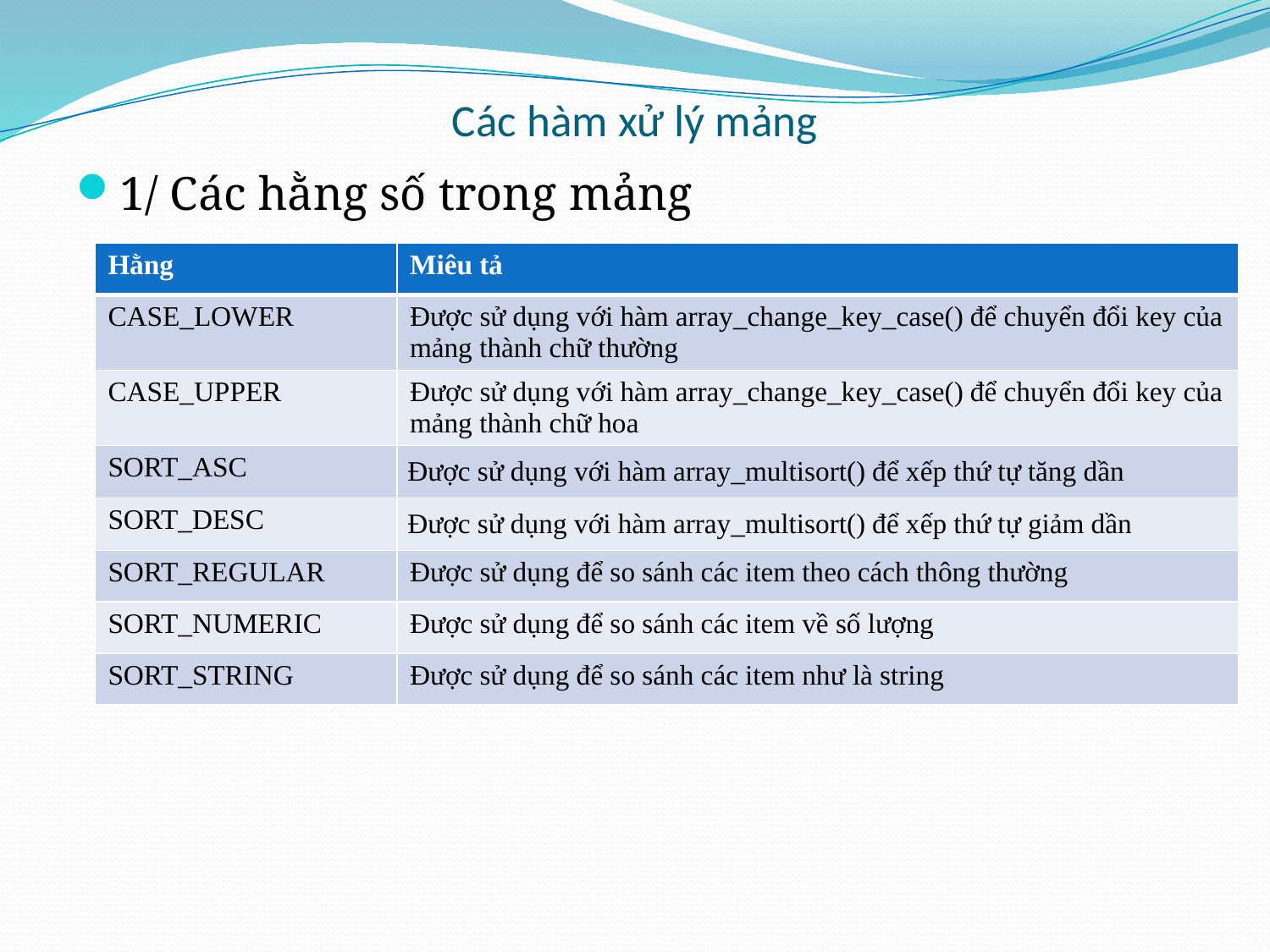

# Các hàm xử lý mảng
1/ Các hằng số trong mảng
| Hằng | Miêu tả |
| --- | --- |
| CASE\_LOWER | Được sử dụng với hàm array\_change\_key\_case() để chuyển đổi key của mảng thành chữ thường |
| CASE\_UPPER | Được sử dụng với hàm array\_change\_key\_case() để chuyển đổi key của mảng thành chữ hoa |
| SORT\_ASC | Được sử dụng với hàm array\_multisort() để xếp thứ tự tăng dần |
| SORT\_DESC | Được sử dụng với hàm array\_multisort() để xếp thứ tự giảm dần |
| SORT\_REGULAR | Được sử dụng để so sánh các item theo cách thông thường |
| SORT\_NUMERIC | Được sử dụng để so sánh các item về số lượng |
| SORT\_STRING | Được sử dụng để so sánh các item như là string |